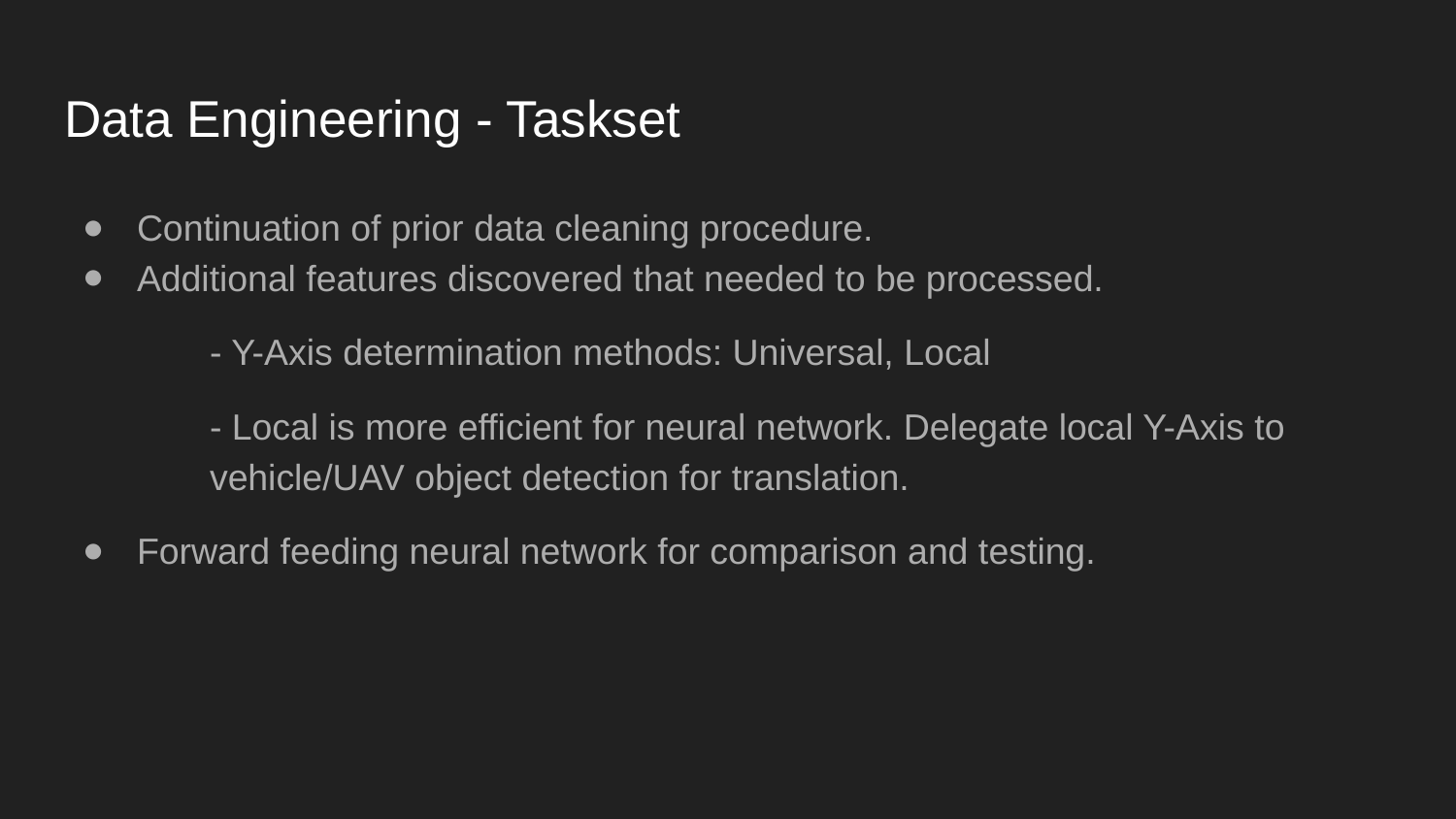

# Data Engineering - Taskset
Continuation of prior data cleaning procedure.
Additional features discovered that needed to be processed.
- Y-Axis determination methods: Universal, Local
- Local is more efficient for neural network. Delegate local Y-Axis to vehicle/UAV object detection for translation.
Forward feeding neural network for comparison and testing.